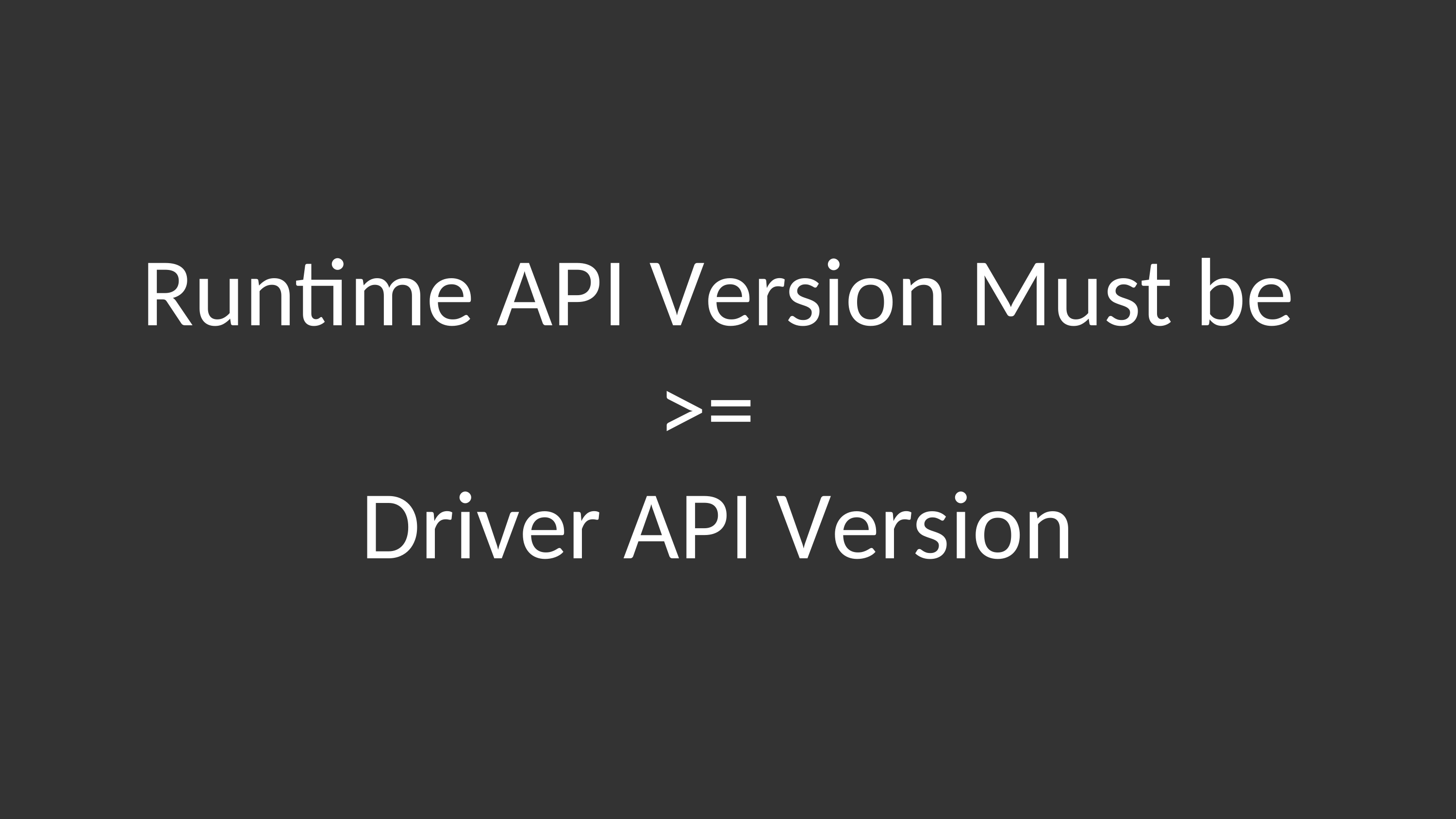

# Runtime API Version Must be >= Driver API Version